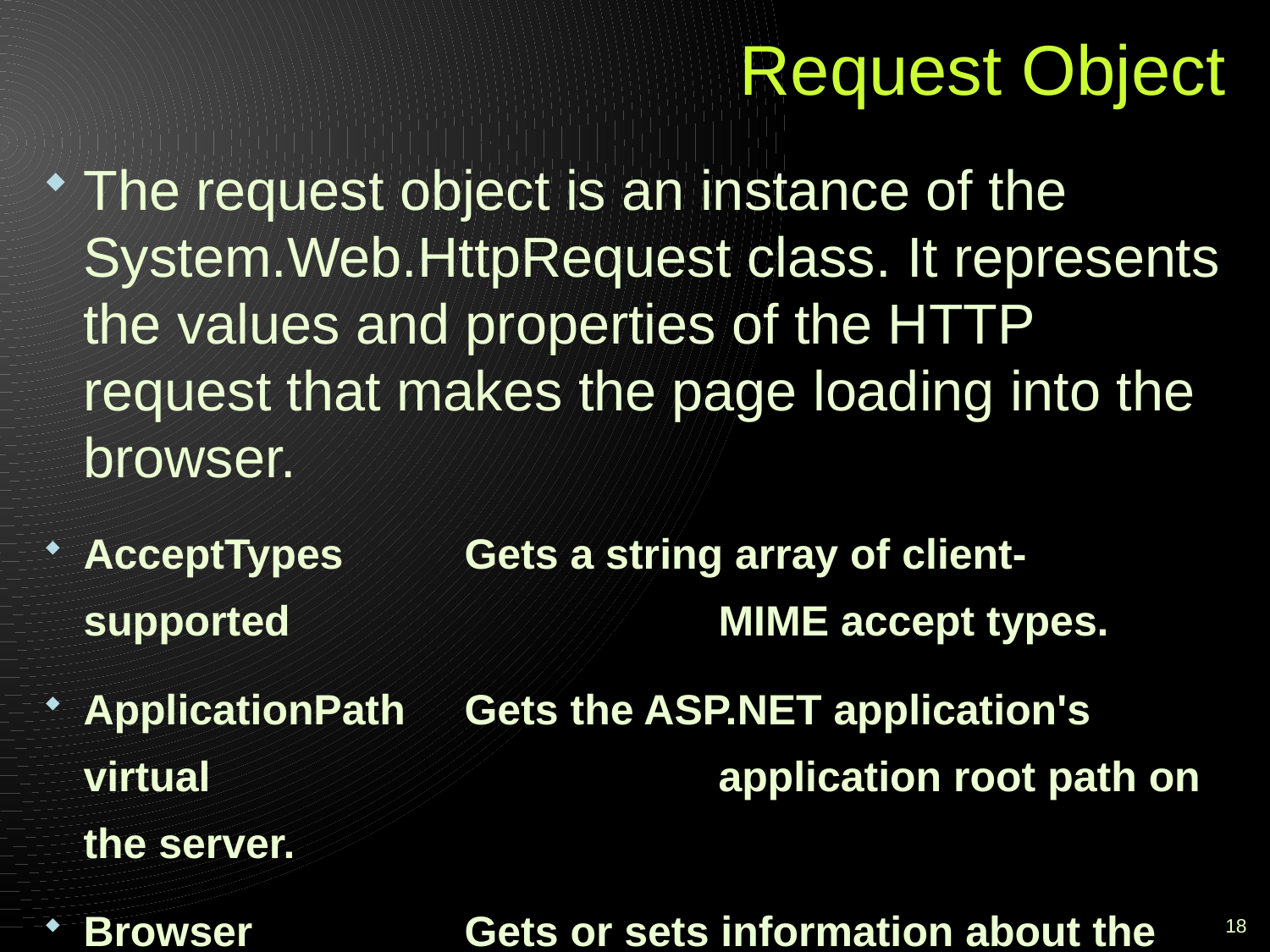

# Request Object
The request object is an instance of the System.Web.HttpRequest class. It represents the values and properties of the HTTP request that makes the page loading into the browser.
AcceptTypes	Gets a string array of client-supported 				MIME accept types.
ApplicationPath	Gets the ASP.NET application's virtual 				application root path on the server.
Browser		Gets or sets information about the 				requesting client's browser capabilities.
18